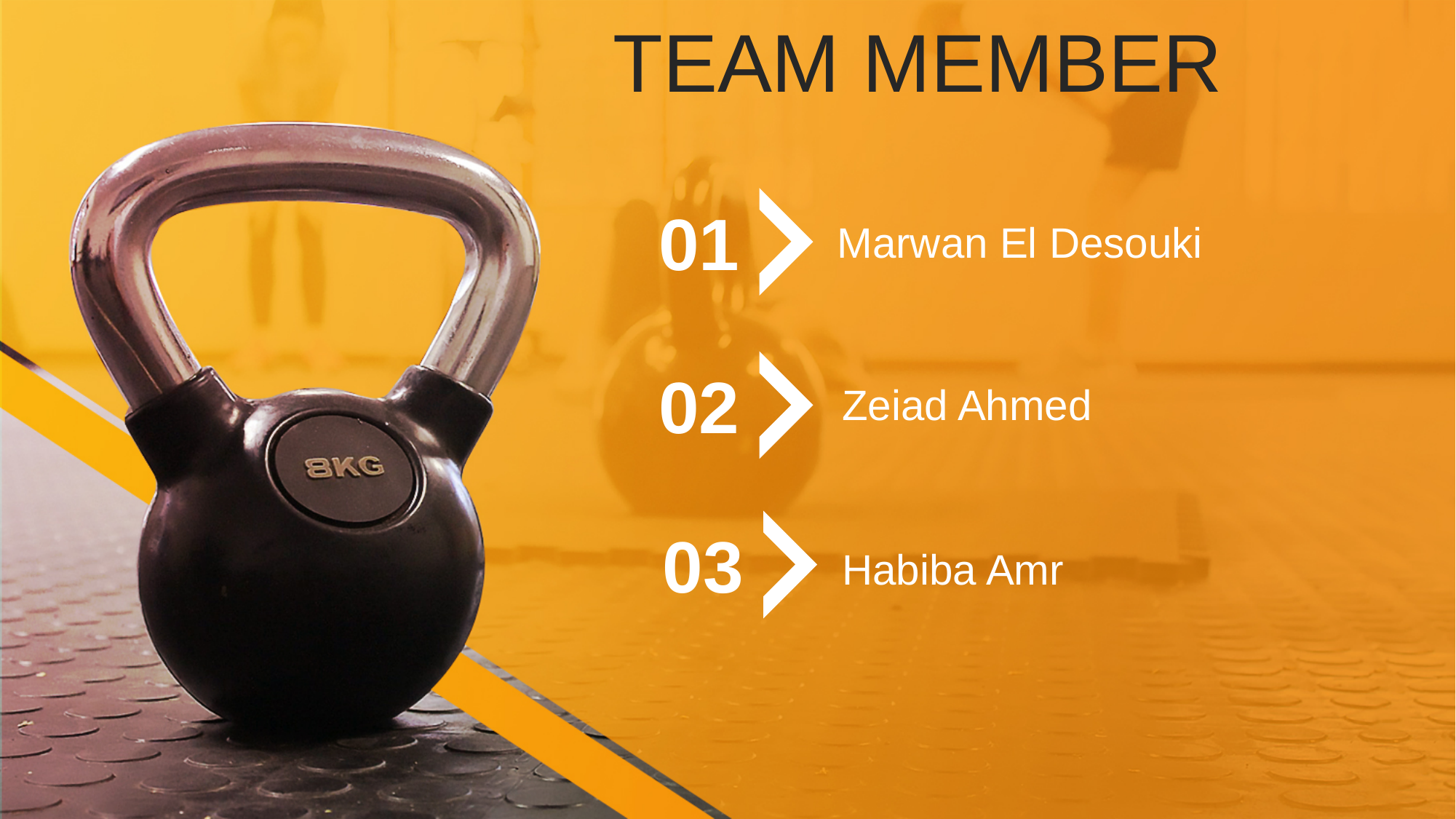

TEAM MEMBER
01

 Marwan El Desouki
02

Zeiad Ahmed
03

Habiba Amr